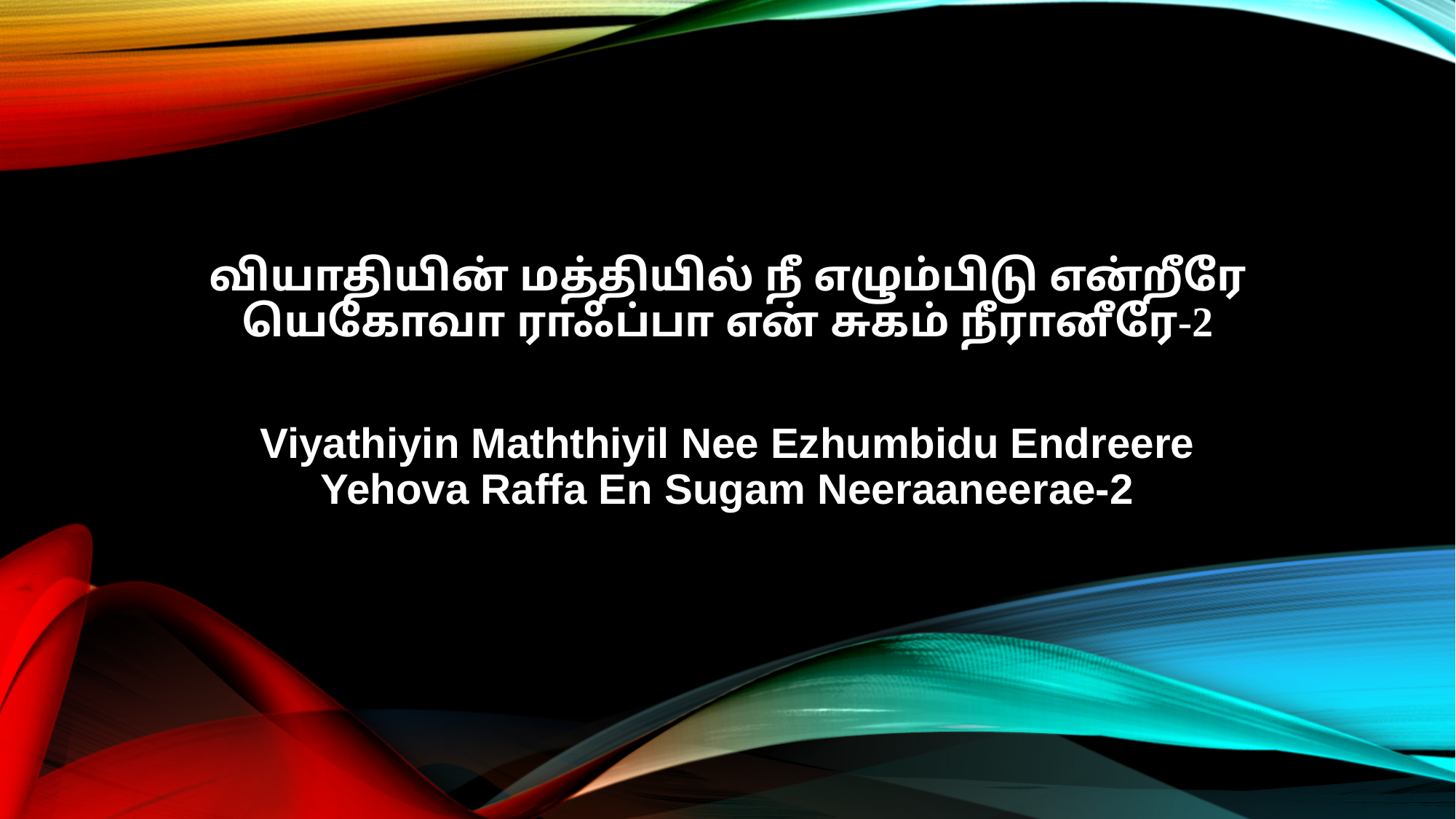

வியாதியின் மத்தியில் நீ எழும்பிடு என்றீரே
யெகோவா ராஃப்பா என் சுகம் நீரானீரே-2

Viyathiyin Maththiyil Nee Ezhumbidu Endreere
Yehova Raffa En Sugam Neeraaneerae-2